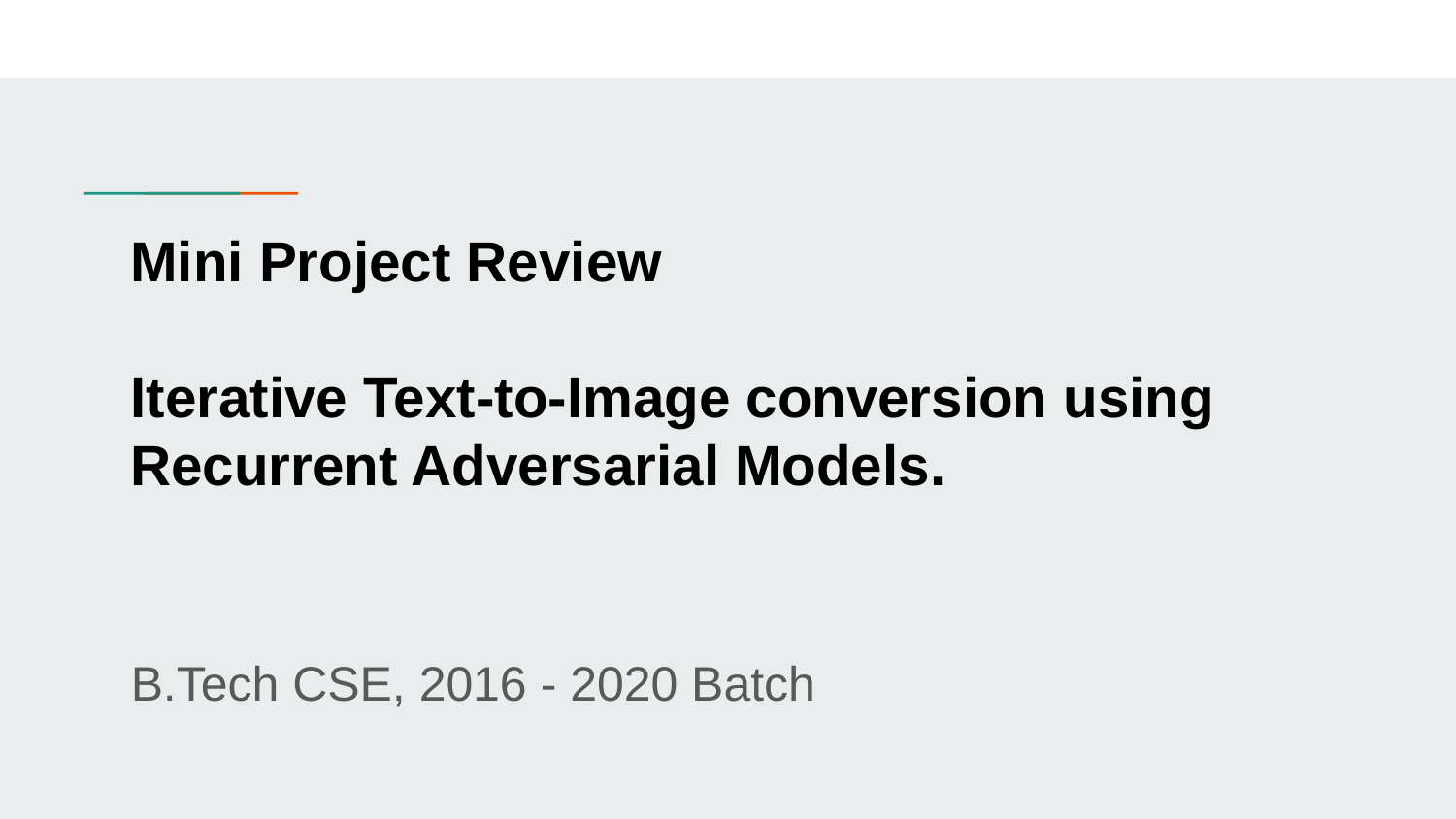

# Mini Project Review

Iterative Text-to-Image conversion using Recurrent Adversarial Models.
B.Tech CSE, 2016 - 2020 Batch